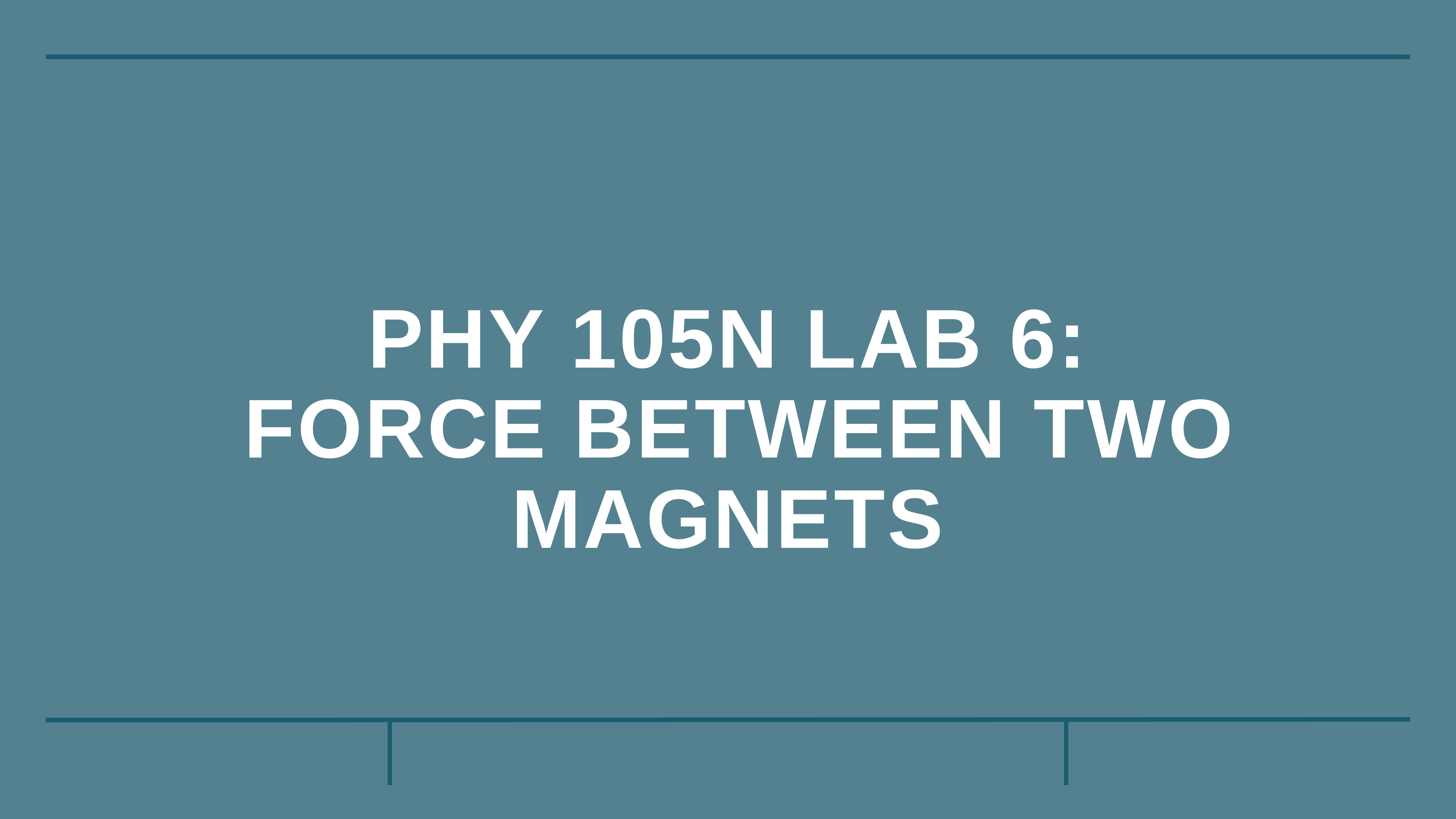

# PHY 105N Lab 6:
 Force between two magnets